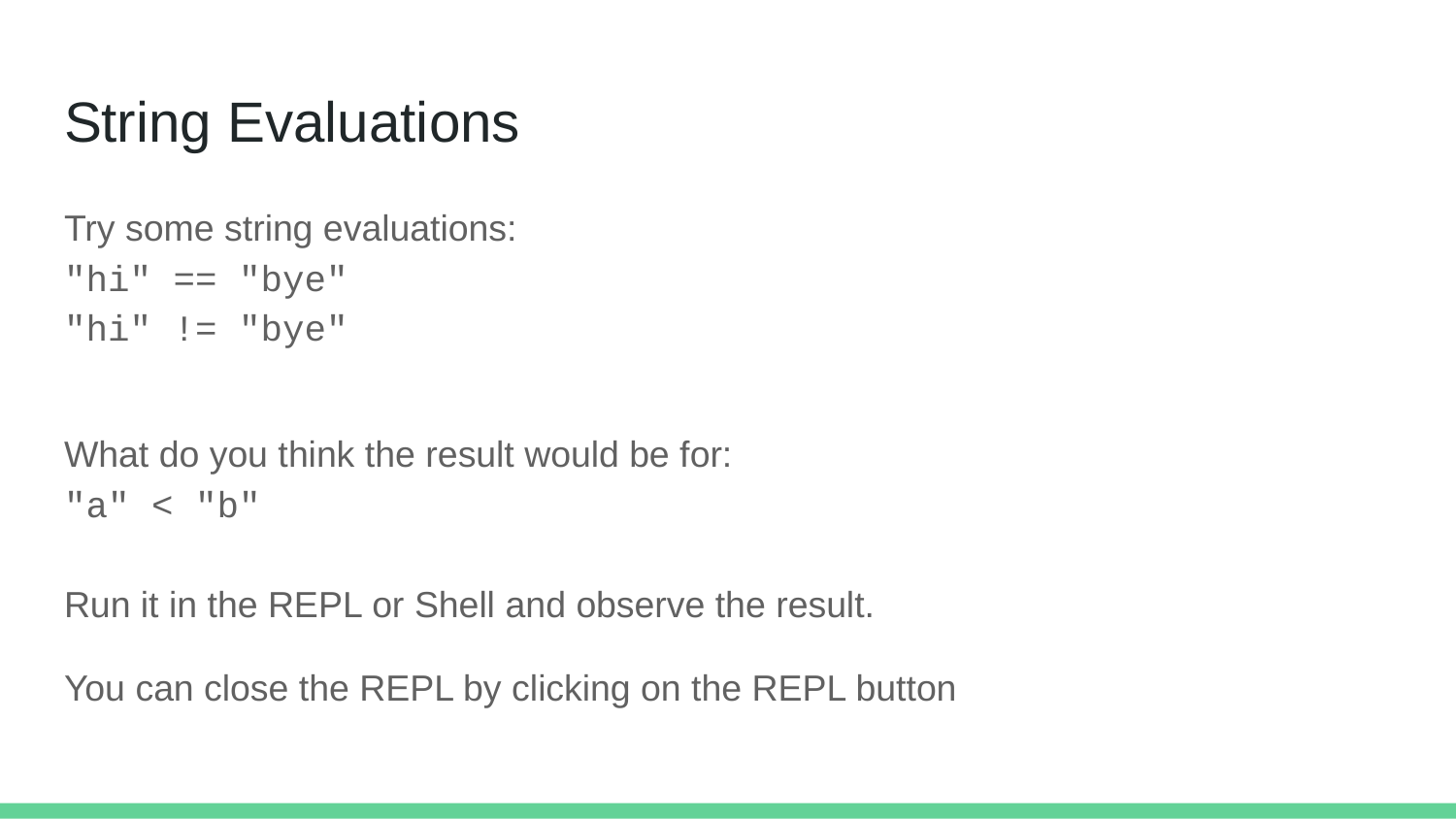

# String Evaluations
Try some string evaluations:
"hi" == "bye"
"hi" != "bye"
What do you think the result would be for:
"a" < "b"
Run it in the REPL or Shell and observe the result.
You can close the REPL by clicking on the REPL button